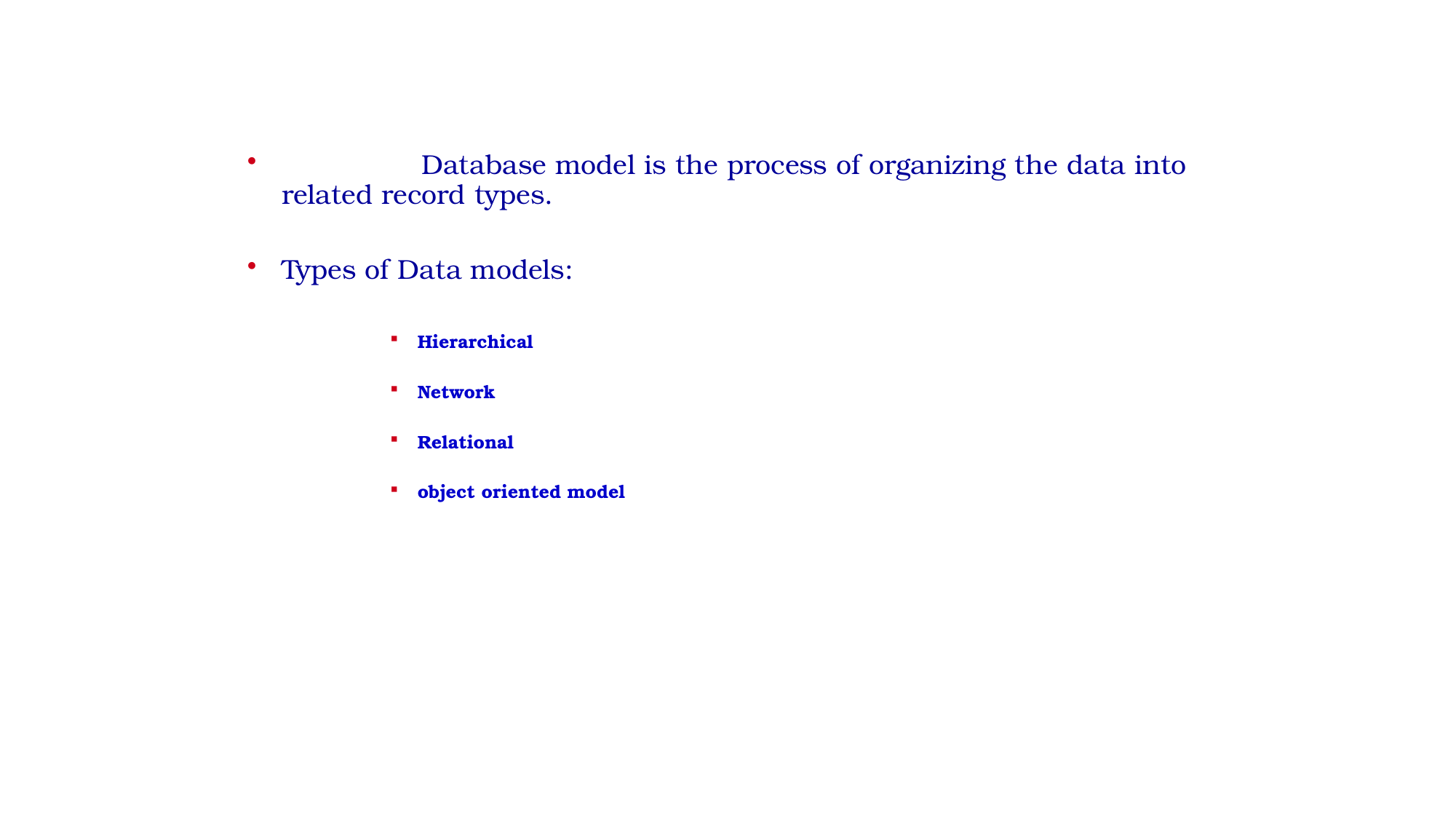

Data Model
                Database model is the process of organizing the data into related record types.

Types of Data models:

Hierarchical

Network

Relational

object oriented model